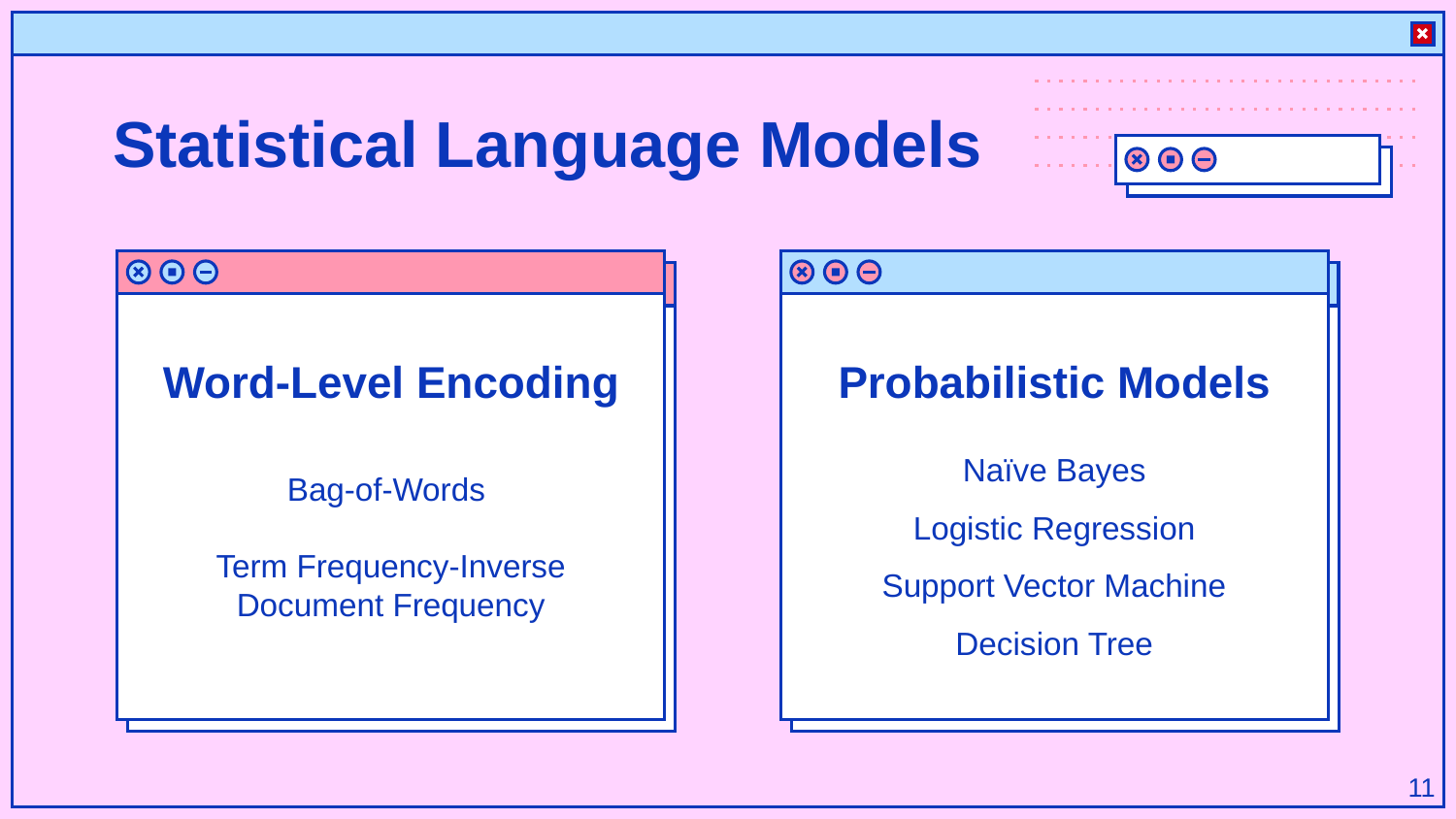

# Statistical Language Models

Word-Level Encoding
Probabilistic Models
Bag-of-Words

Term Frequency-Inverse Document Frequency
Naïve Bayes
Logistic Regression
Support Vector Machine Decision Tree
11